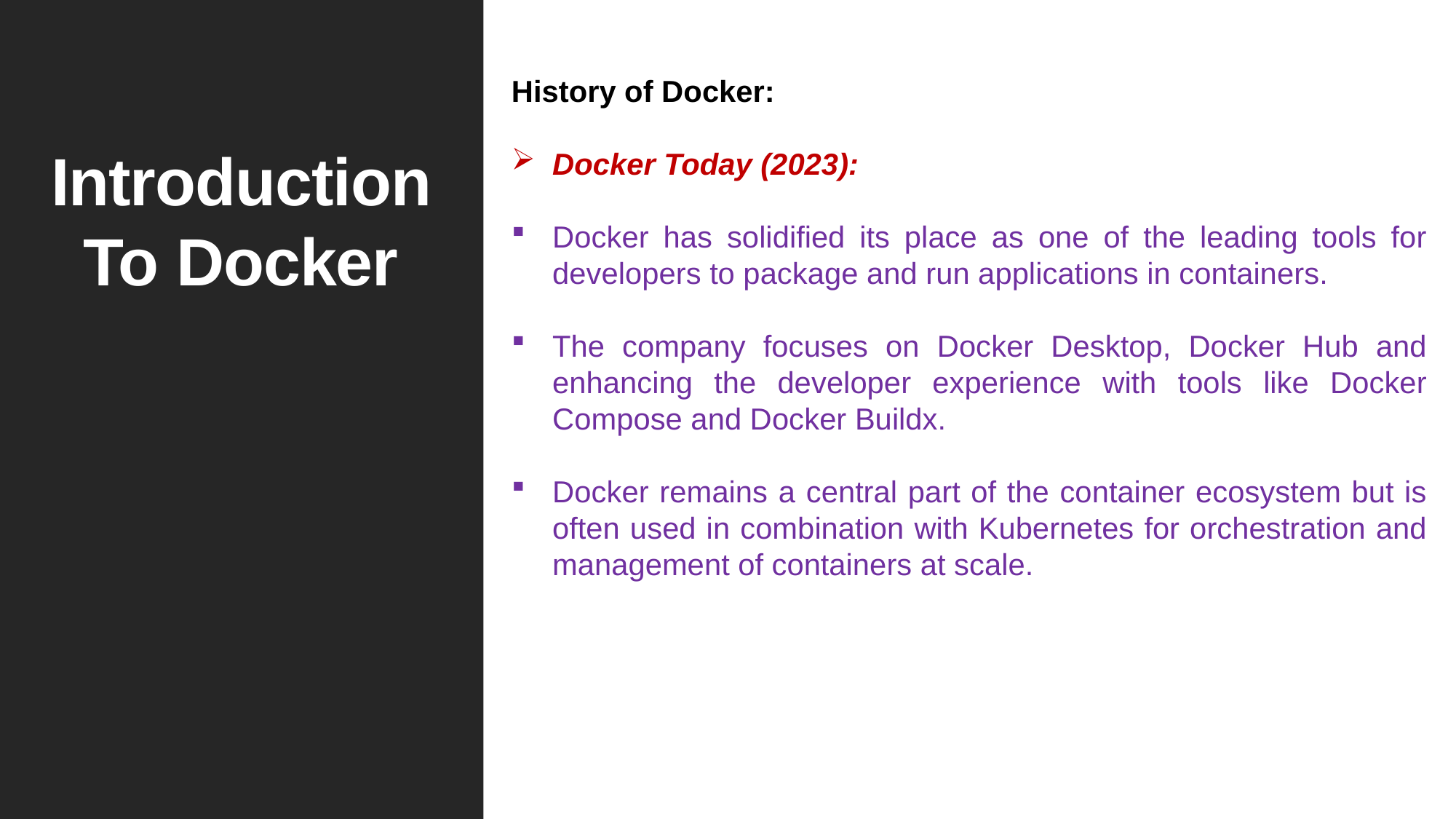

# Introduction To Docker
History of Docker:

Docker Today (2023):

Docker has solidified its place as one of the leading tools for developers to package and run applications in containers.

The company focuses on Docker Desktop, Docker Hub and enhancing the developer experience with tools like Docker Compose and Docker Buildx.

Docker remains a central part of the container ecosystem but is often used in combination with Kubernetes for orchestration and management of containers at scale.